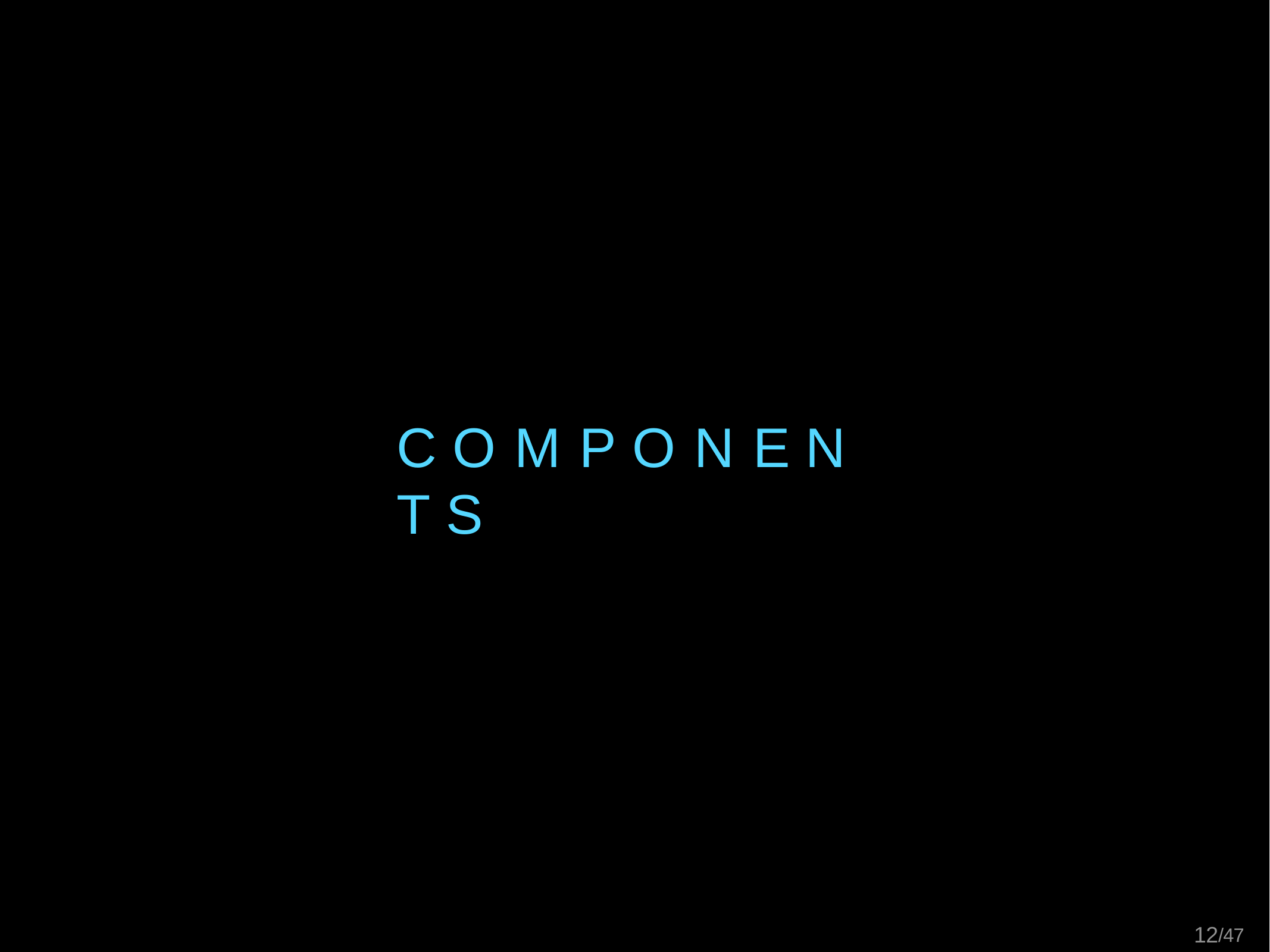

# C O M P O N E N T S
12/47